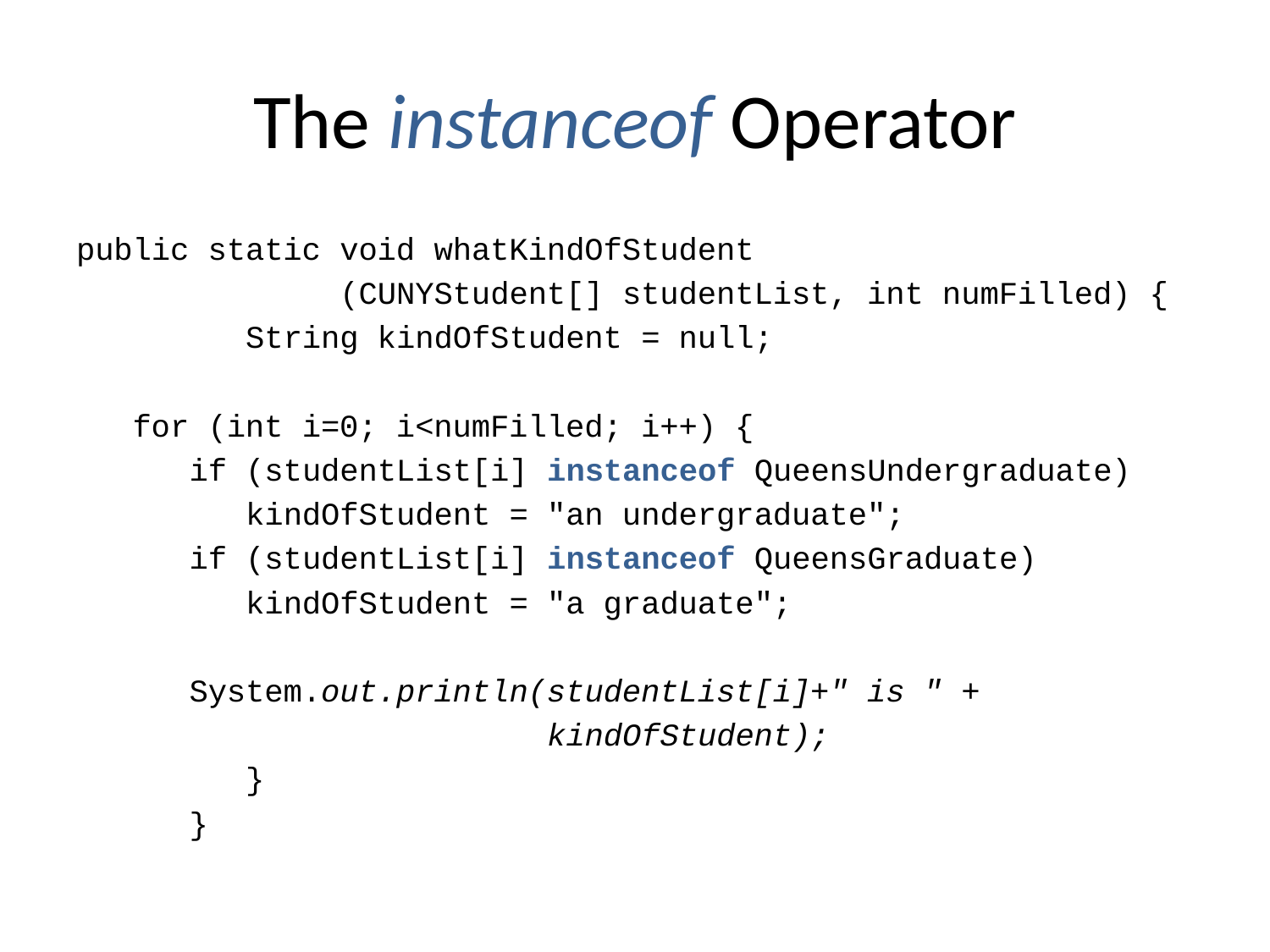

# The instanceof Operator
public static void whatKindOfStudent
              (CUNYStudent[] studentList, int numFilled) {
         String kindOfStudent = null;

   for (int i=0; i<numFilled; i++) {
      if (studentList[i] instanceof QueensUndergraduate)
         kindOfStudent = "an undergraduate";
      if (studentList[i] instanceof QueensGraduate)
         kindOfStudent = "a graduate";

      System.out.println(studentList[i]+" is " +
                         kindOfStudent);
         }
      }